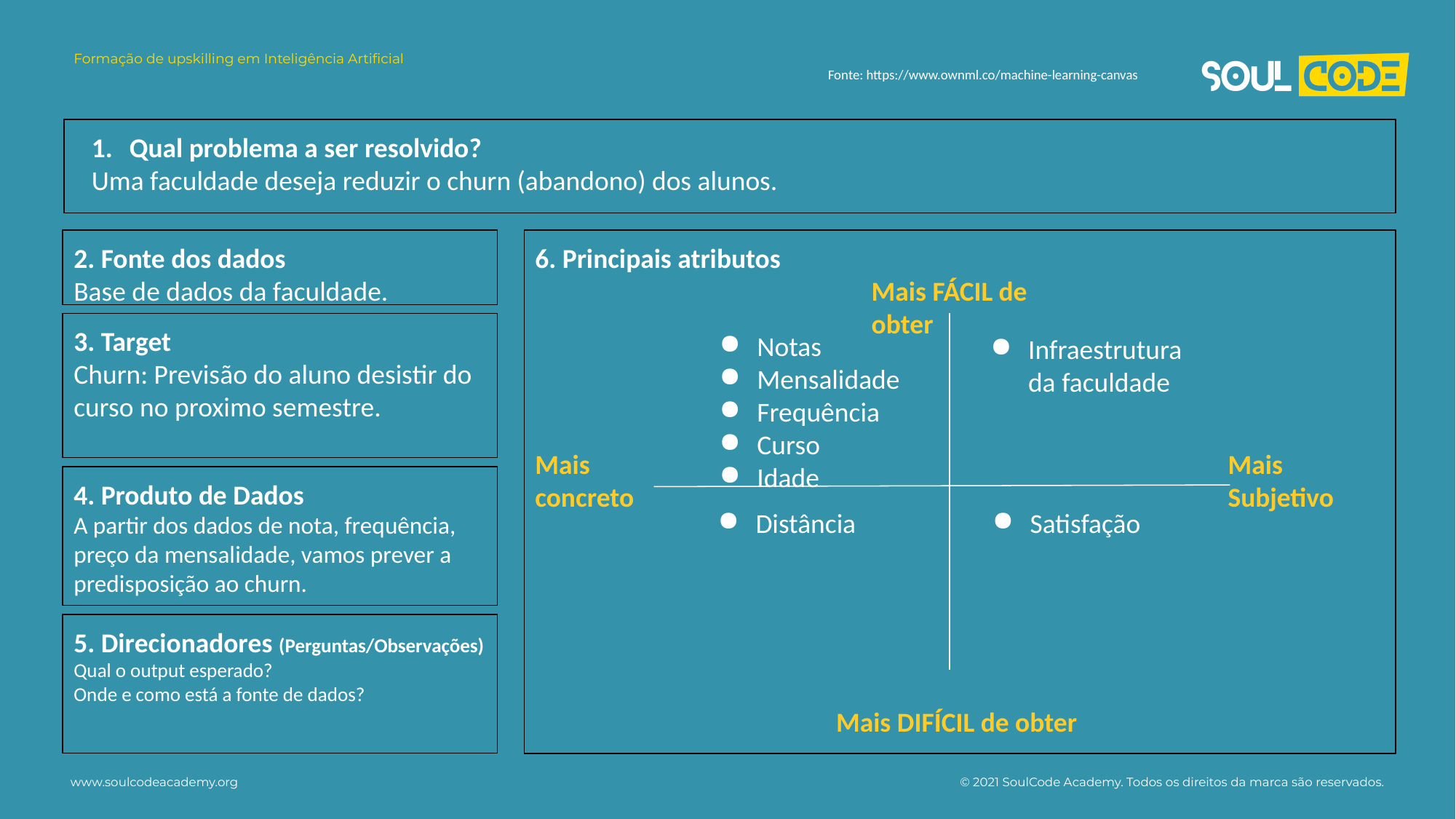

Formação de upskilling em Inteligência Artificial
Fonte: https://www.ownml.co/machine-learning-canvas

Qual problema a ser resolvido?
Uma faculdade deseja reduzir o churn (abandono) dos alunos.

2. Fonte dos dados
Base de dados da faculdade.
6. Principais atributos
Mais FÁCIL de obter
3. Target
Churn: Previsão do aluno desistir do curso no proximo semestre.

Notas
Mensalidade
Frequência
Curso
Idade

Infraestrutura da faculdade
Mais concreto
Mais Subjetivo
4. Produto de Dados
A partir dos dados de nota, frequência, preço da mensalidade, vamos prever a predisposição ao churn.
Distância

Satisfação

5. Direcionadores (Perguntas/Observações)
Qual o output esperado?
Onde e como está a fonte de dados?

Mais DIFÍCIL de obter